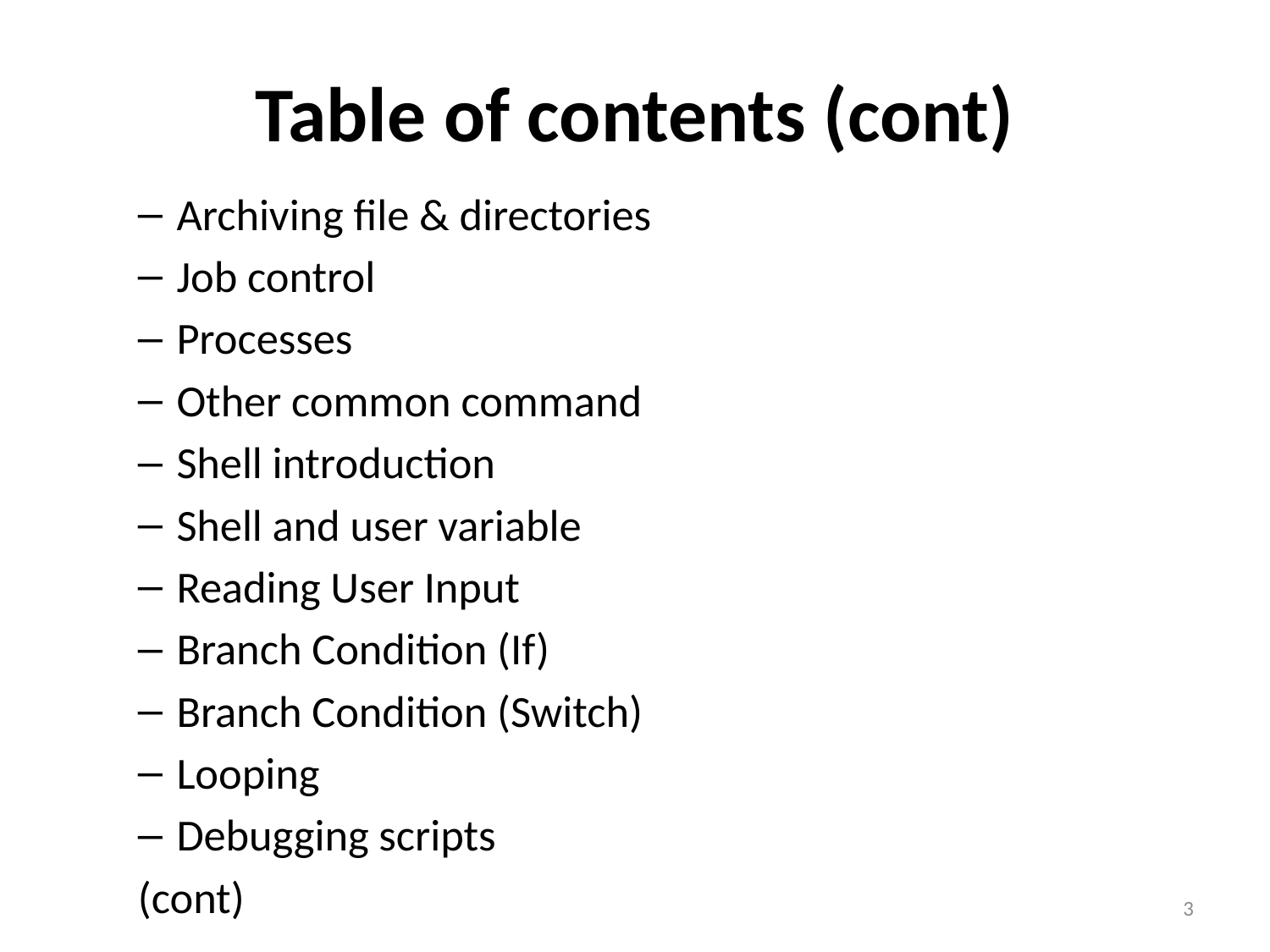

# Table of contents (cont)
Archiving file & directories
Job control
Processes
Other common command
Shell introduction
Shell and user variable
Reading User Input
Branch Condition (If)
Branch Condition (Switch)
Looping
Debugging scripts
(cont)

3